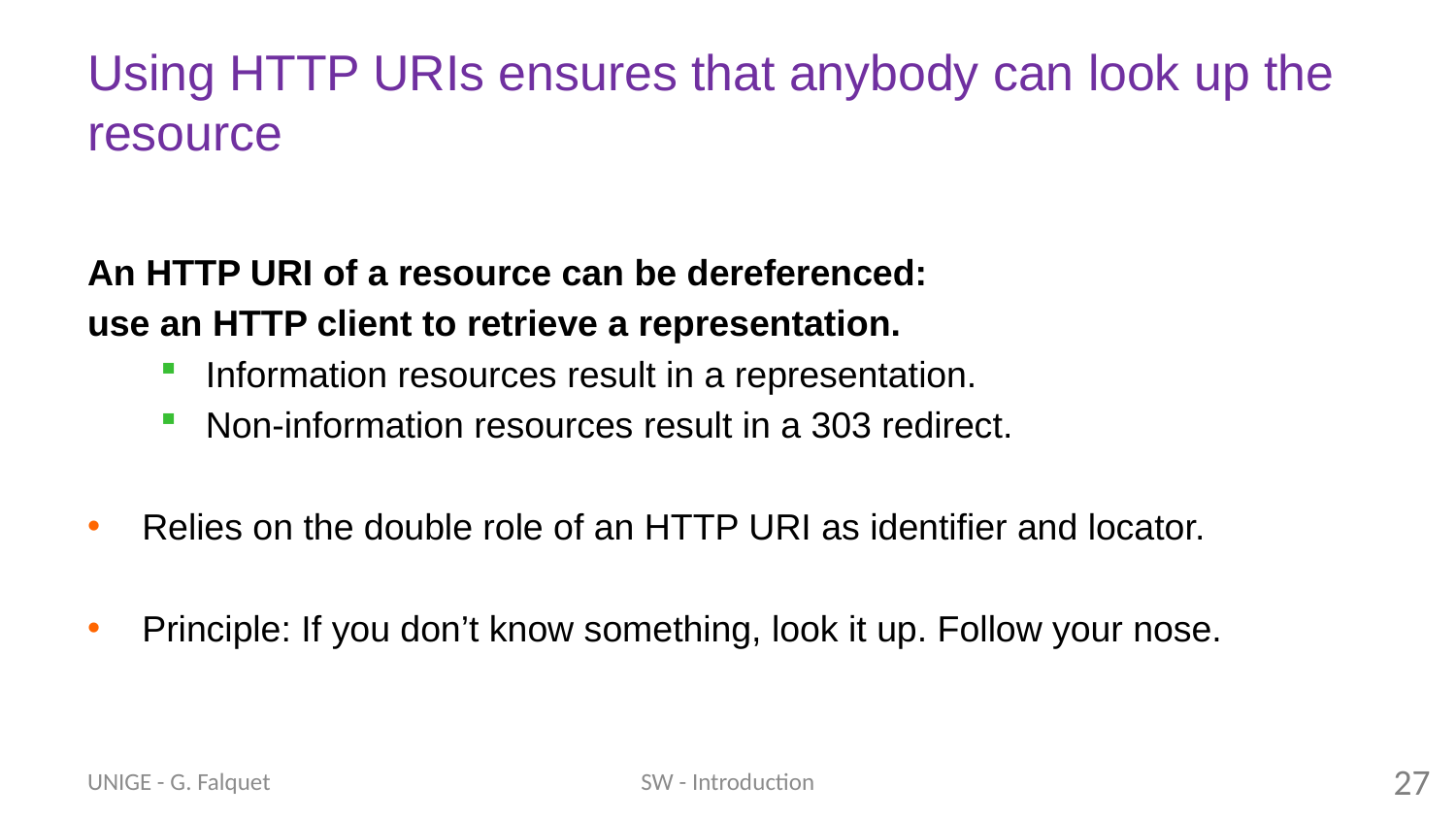

# Using HTTP URIs ensures that anybody can look up the resource

An HTTP URI of a resource can be dereferenced:
use an HTTP client to retrieve a representation.
Information resources result in a representation.
Non-information resources result in a 303 redirect.

Relies on the double role of an HTTP URI as identifier and locator.

Principle: If you don’t know something, look it up. Follow your nose.
UNIGE - G. Falquet
SW - Introduction
27